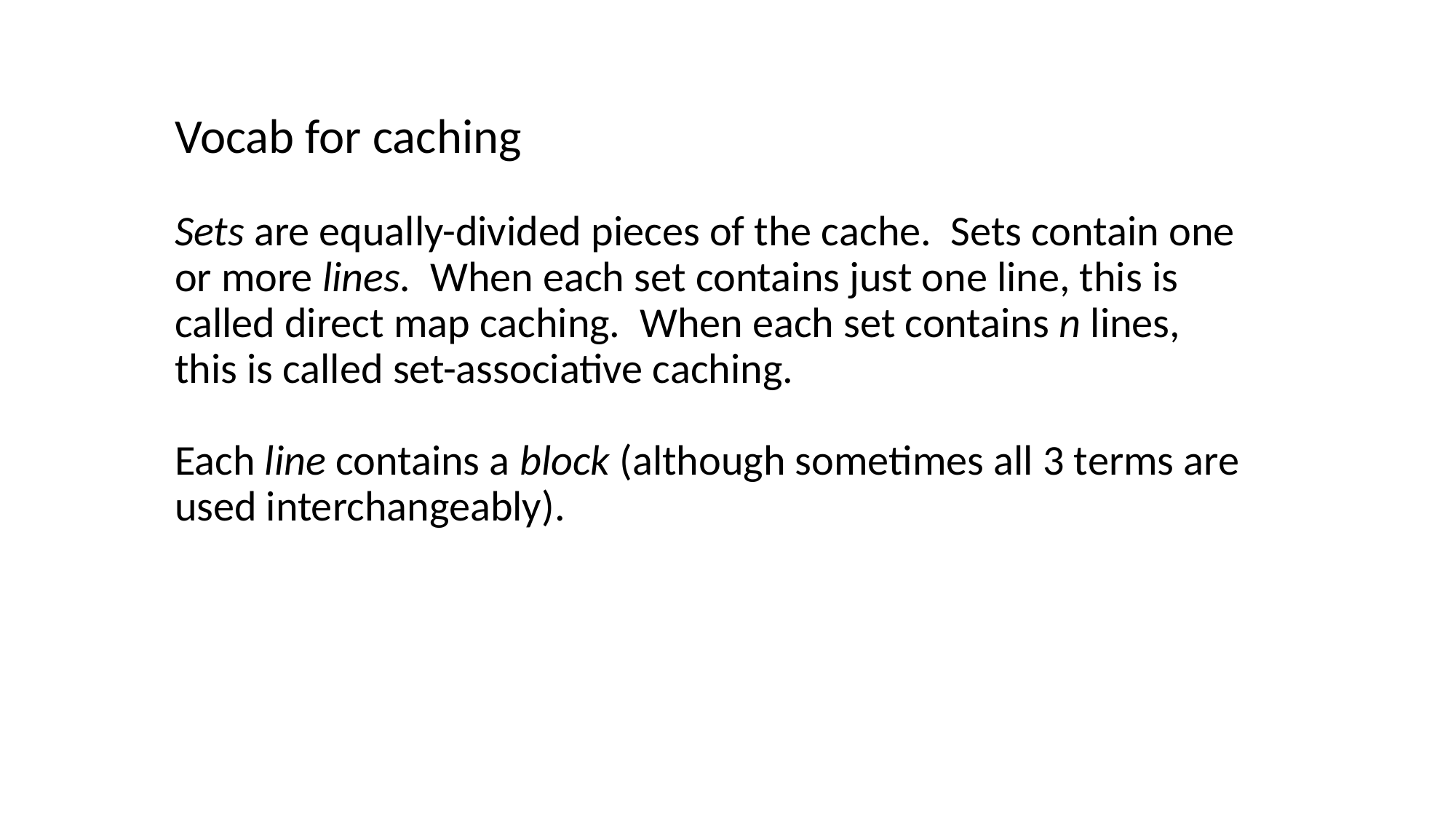

# Vocab for caching Sets are equally-divided pieces of the cache.  Sets contain one or more lines.  When each set contains just one line, this is called direct map caching.  When each set contains n lines, this is called set-associative caching. Each line contains a block (although sometimes all 3 terms are used interchangeably).